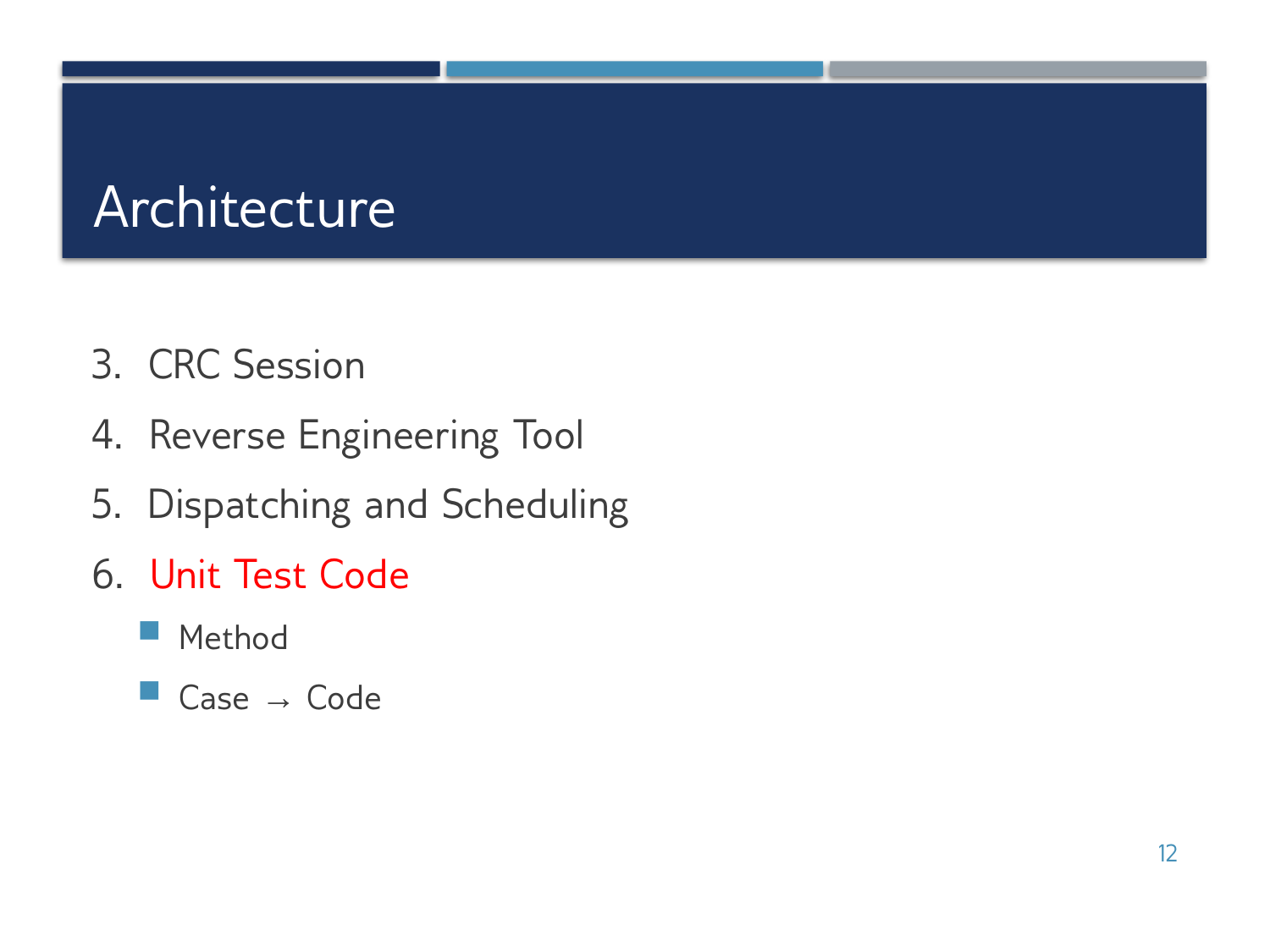

# Architecture
3.  CRC Session
4.  Reverse Engineering Tool
5.  Dispatching and Scheduling
6.  Unit Test Code
Method
Case → Code

12